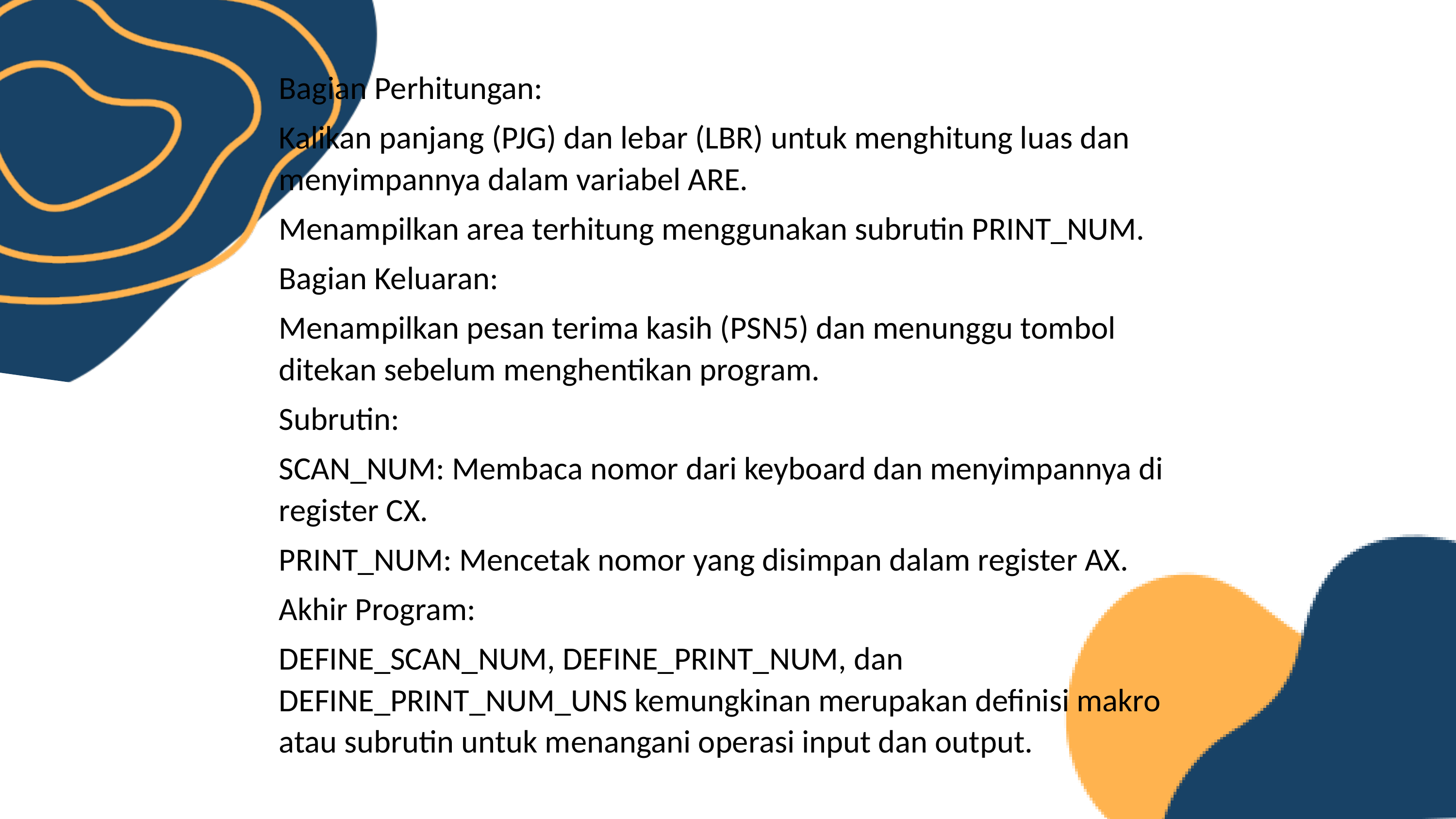

Bagian Perhitungan:
Kalikan panjang (PJG) dan lebar (LBR) untuk menghitung luas dan menyimpannya dalam variabel ARE.
Menampilkan area terhitung menggunakan subrutin PRINT_NUM.
Bagian Keluaran:
Menampilkan pesan terima kasih (PSN5) dan menunggu tombol ditekan sebelum menghentikan program.
Subrutin:
SCAN_NUM: Membaca nomor dari keyboard dan menyimpannya di register CX.
PRINT_NUM: Mencetak nomor yang disimpan dalam register AX.
Akhir Program:
DEFINE_SCAN_NUM, DEFINE_PRINT_NUM, dan DEFINE_PRINT_NUM_UNS kemungkinan merupakan definisi makro atau subrutin untuk menangani operasi input dan output.